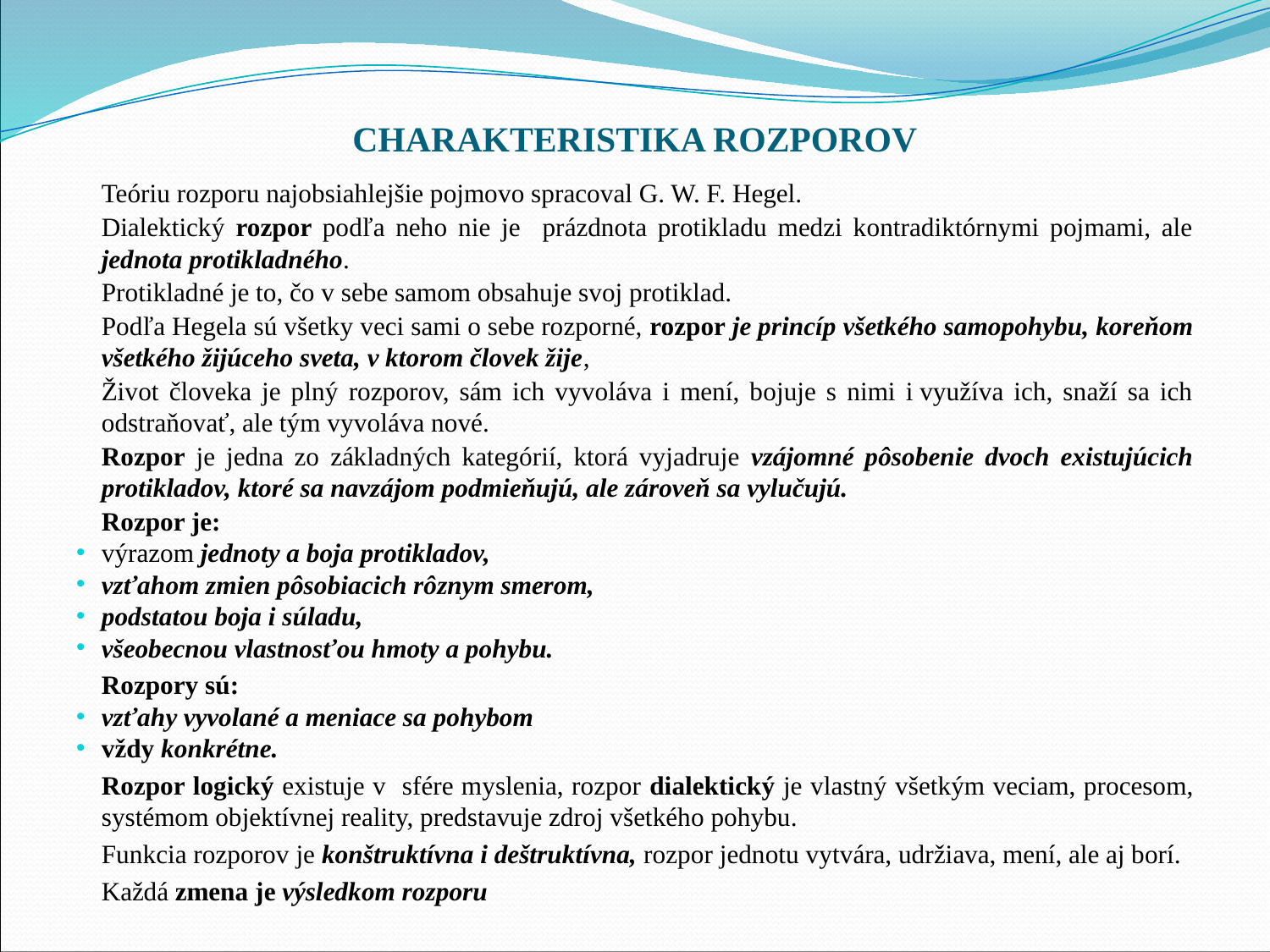

# CHARAKTERISTIKA ROZPOROV
	Teóriu rozporu najobsiahlejšie pojmovo spracoval G. W. F. Hegel.
	Dialektický rozpor podľa neho nie je  prázdnota protikladu medzi kontradiktórnymi pojmami, ale jednota protikladného.
	Protikladné je to, čo v sebe samom obsahuje svoj protiklad.
	Podľa Hegela sú všetky veci sami o sebe rozporné, rozpor je princíp všetkého samopohybu, koreňom všetkého žijúceho sveta, v ktorom človek žije,
	Život človeka je plný rozporov, sám ich vyvoláva i mení, bojuje s nimi i využíva ich, snaží sa ich odstraňovať, ale tým vyvoláva nové.
	Rozpor je jedna zo základných kategórií, ktorá vyjadruje vzájomné pôsobenie dvoch existujúcich protikladov, ktoré sa navzájom podmieňujú, ale zároveň sa vylučujú.
	Rozpor je:
výrazom jednoty a boja protikladov,
vzťahom zmien pôsobiacich rôznym smerom,
podstatou boja i súladu,
všeobecnou vlastnosťou hmoty a pohybu.
	Rozpory sú:
vzťahy vyvolané a meniace sa pohybom
vždy konkrétne.
	Rozpor logický existuje v  sfére myslenia, rozpor dialektický je vlastný všetkým veciam, procesom, systémom objektívnej reality, predstavuje zdroj všetkého pohybu.
	Funkcia rozporov je konštruktívna i deštruktívna, rozpor jednotu vytvára, udržiava, mení, ale aj borí.
	Každá zmena je výsledkom rozporu